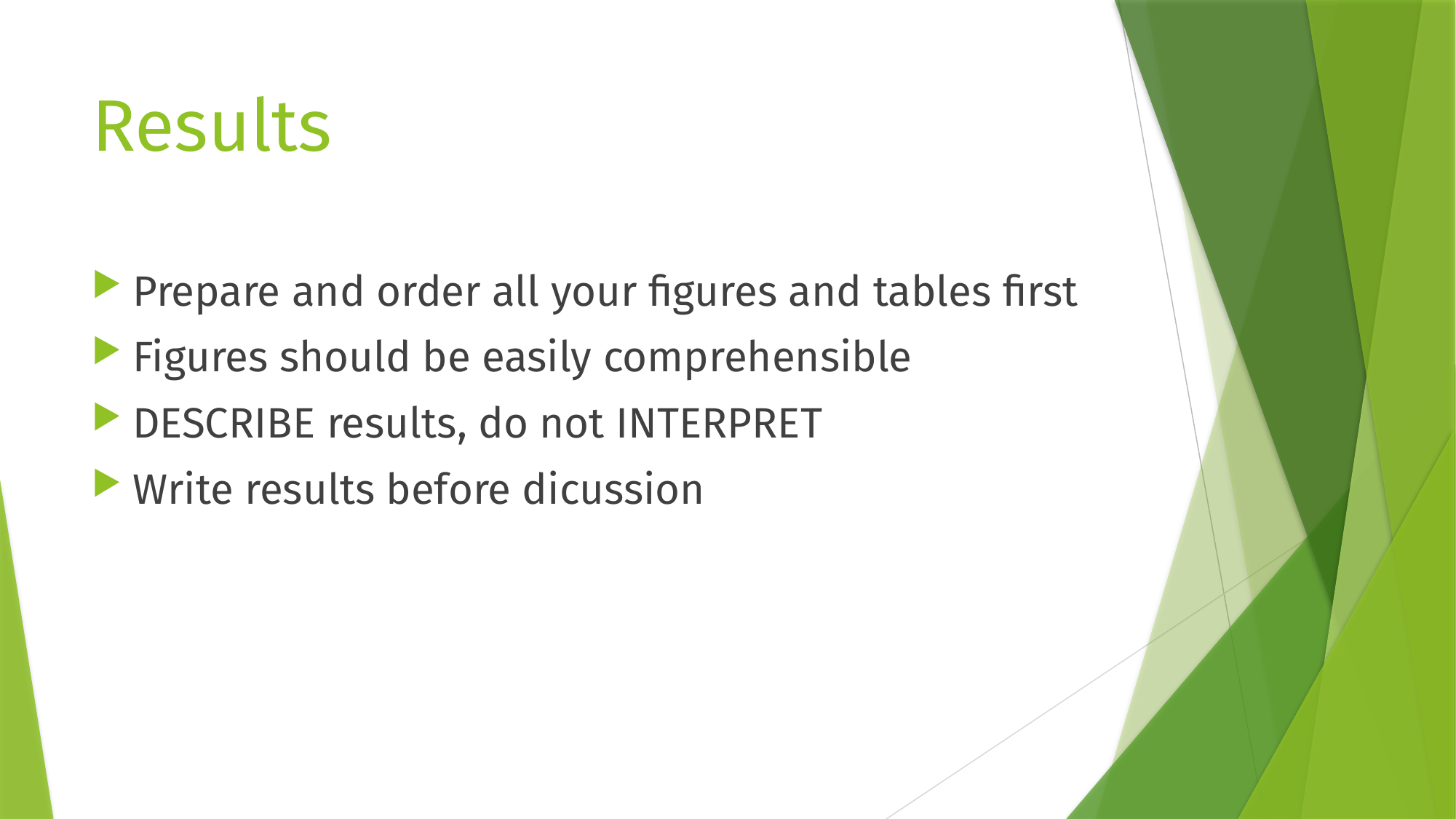

# Results
Prepare and order all your figures and tables first
Figures should be easily comprehensible
DESCRIBE results, do not INTERPRET
Write results before dicussion